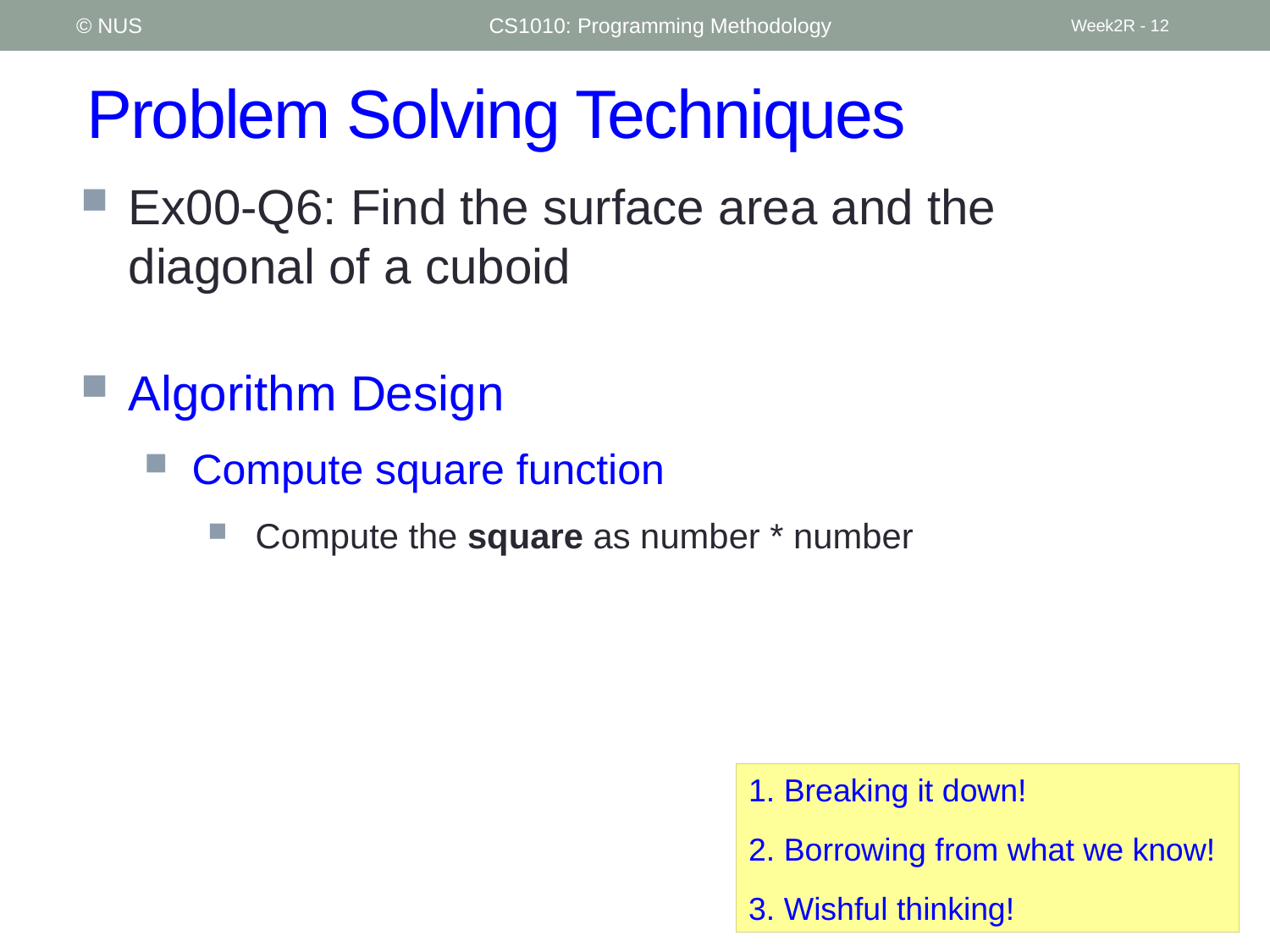

© NUS
CS1010: Programming Methodology
Week2R - 12
# Problem Solving Techniques
Ex00-Q6: Find the surface area and the diagonal of a cuboid

Algorithm Design
Compute square function
Compute the square as number * number
1. Breaking it down!
2. Borrowing from what we know!
3. Wishful thinking!